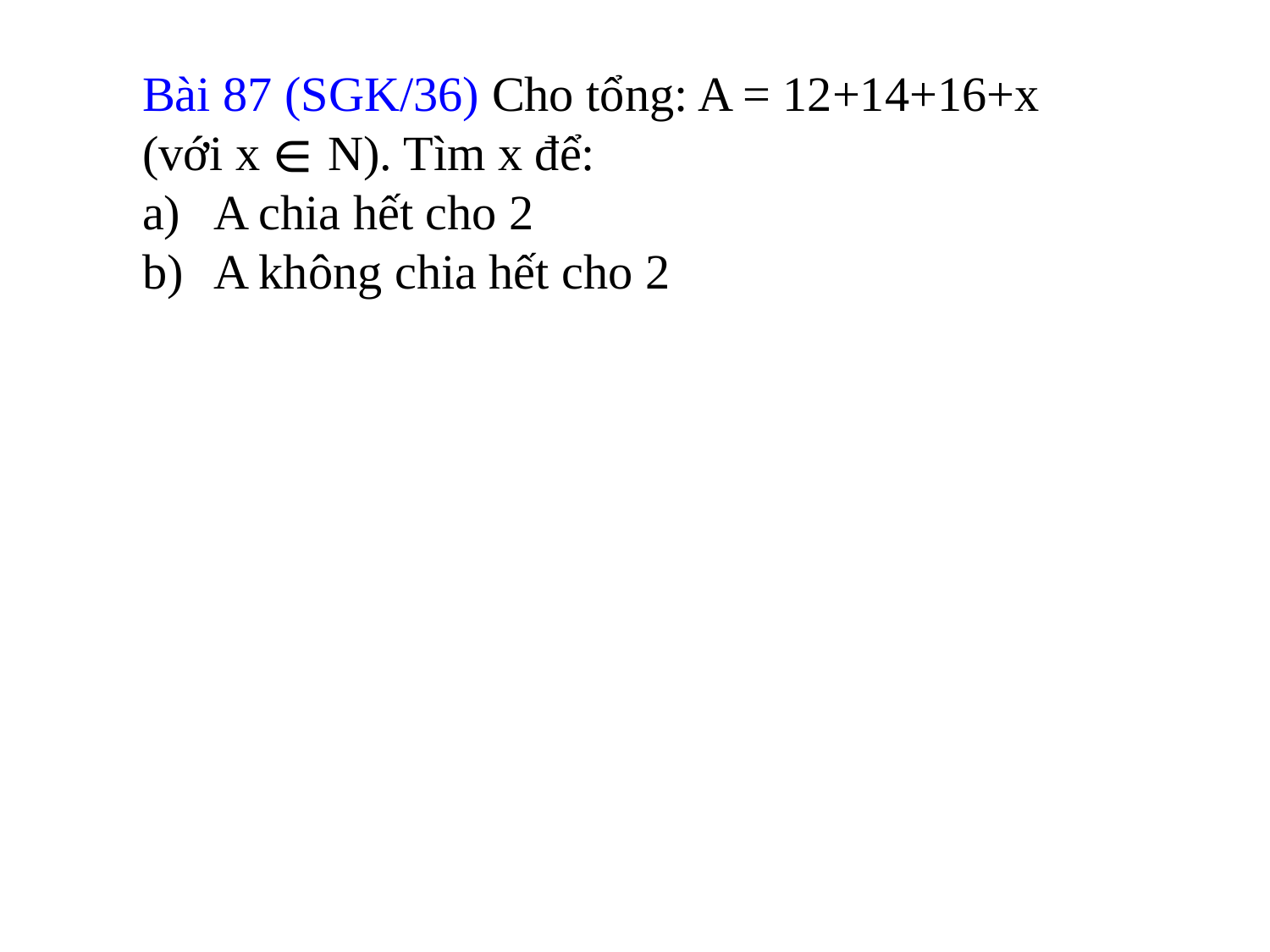

Bài 87 (SGK/36) Cho tổng: A = 12+14+16+x (với x ∈ N). Tìm x để:
A chia hết cho 2
A không chia hết cho 2